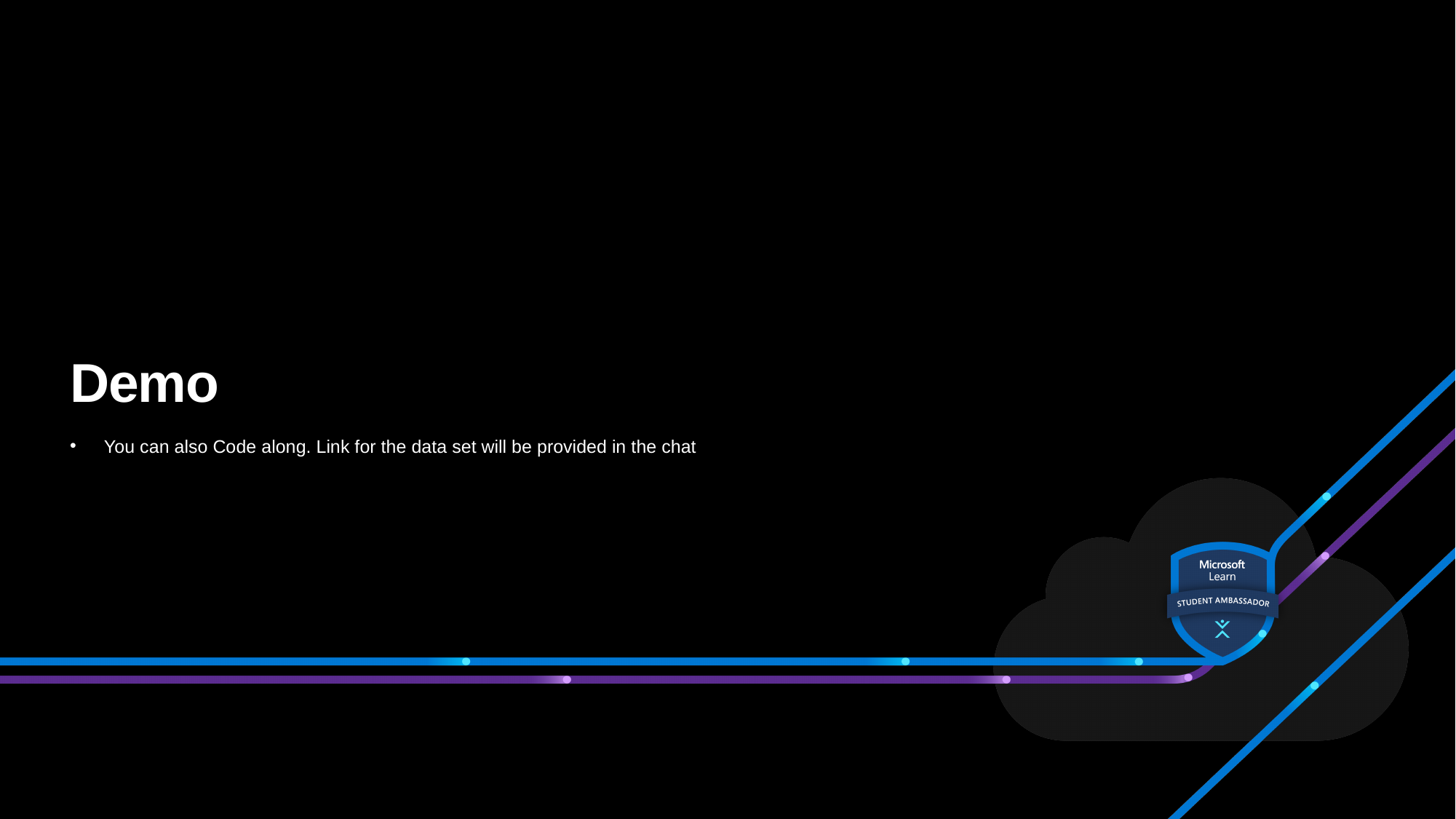

# Demo
You can also Code along. Link for the data set will be provided in the chat